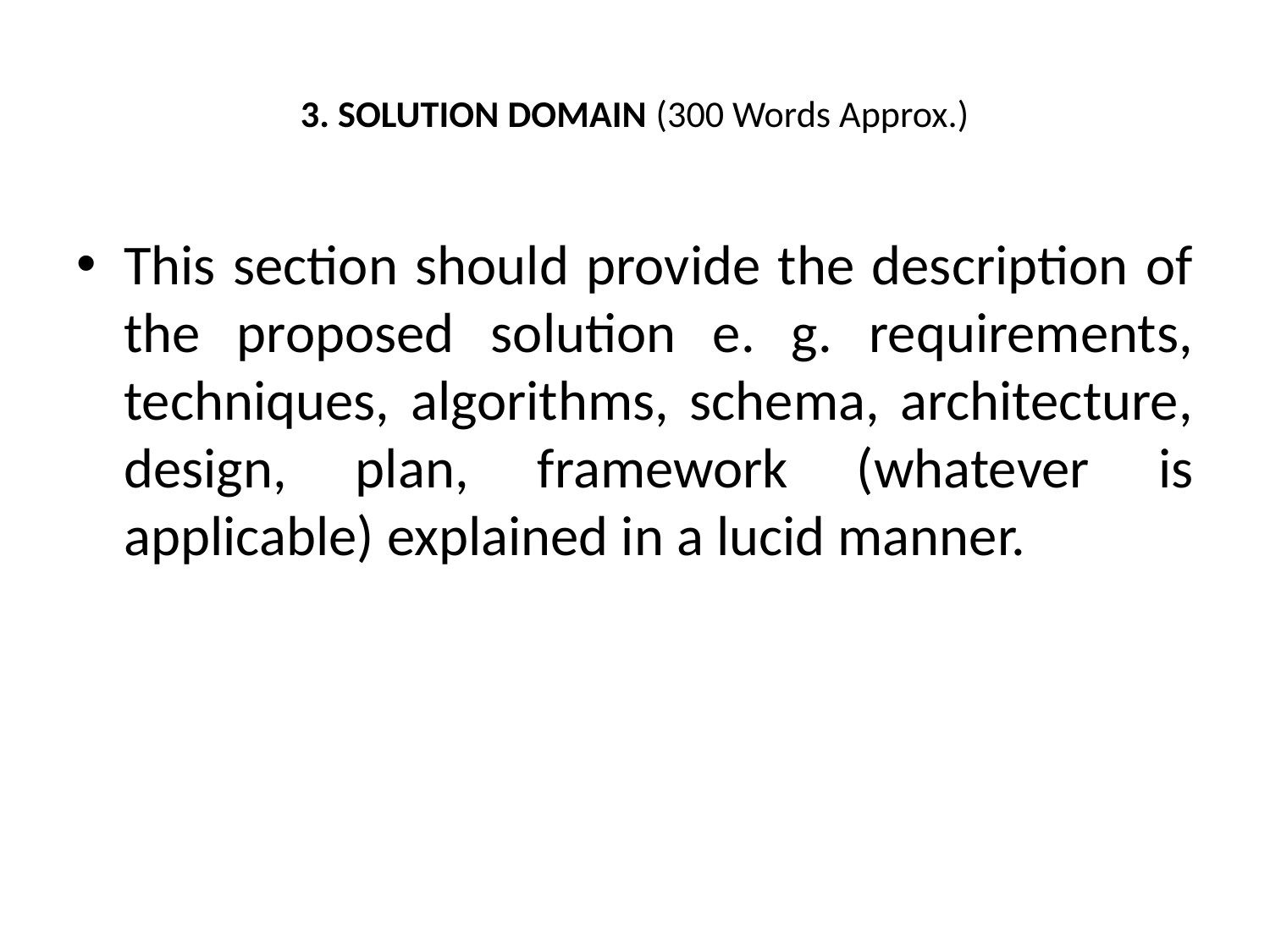

# 3. SOLUTION DOMAIN (300 Words Approx.)
This section should provide the description of the proposed solution e. g. requirements, techniques, algorithms, schema, architecture, design, plan, framework (whatever is applicable) explained in a lucid manner.